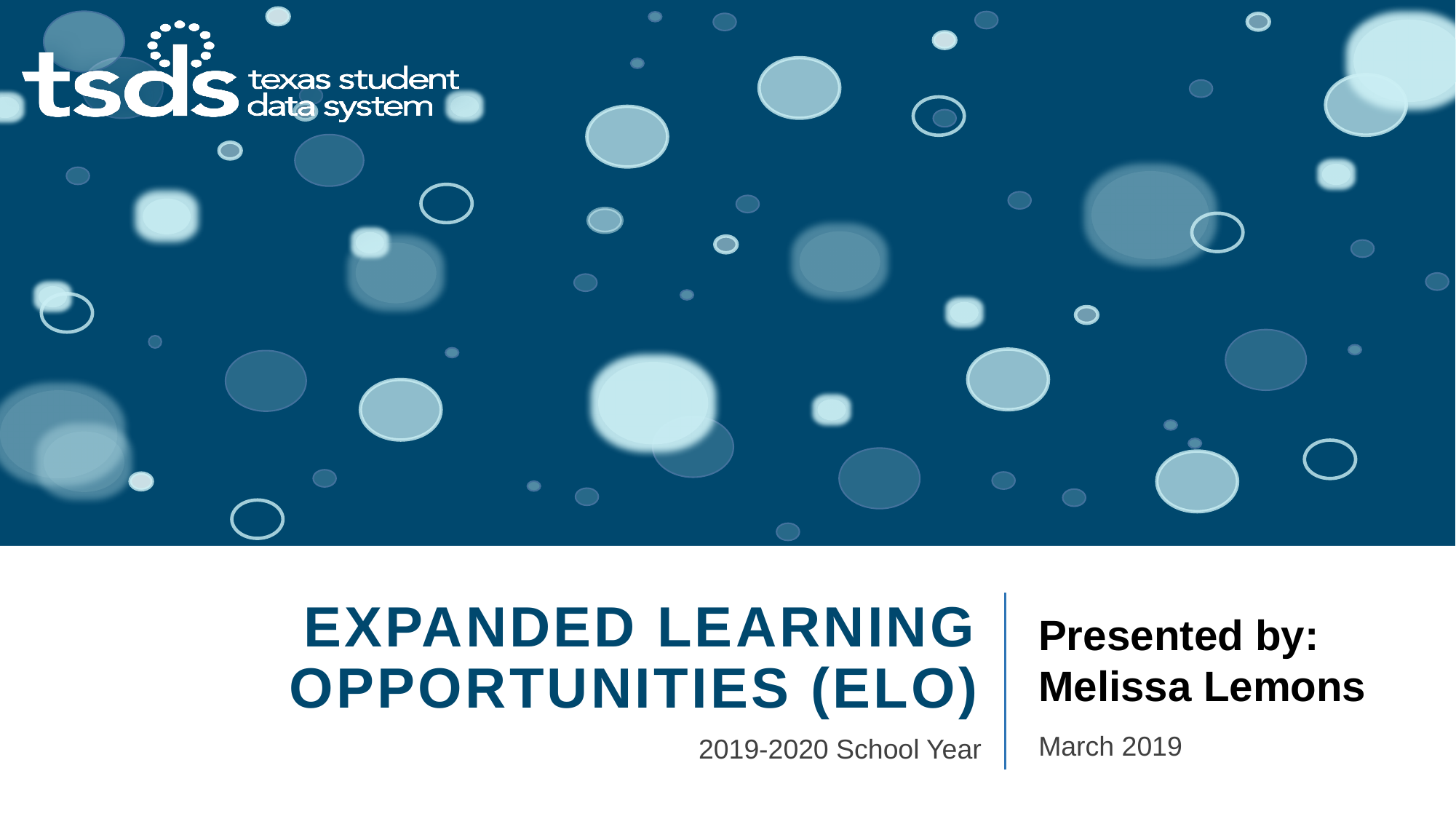

Presented by: Melissa Lemons
# Expanded Learning opportunities (elo)
March 2019
2019-2020 School Year